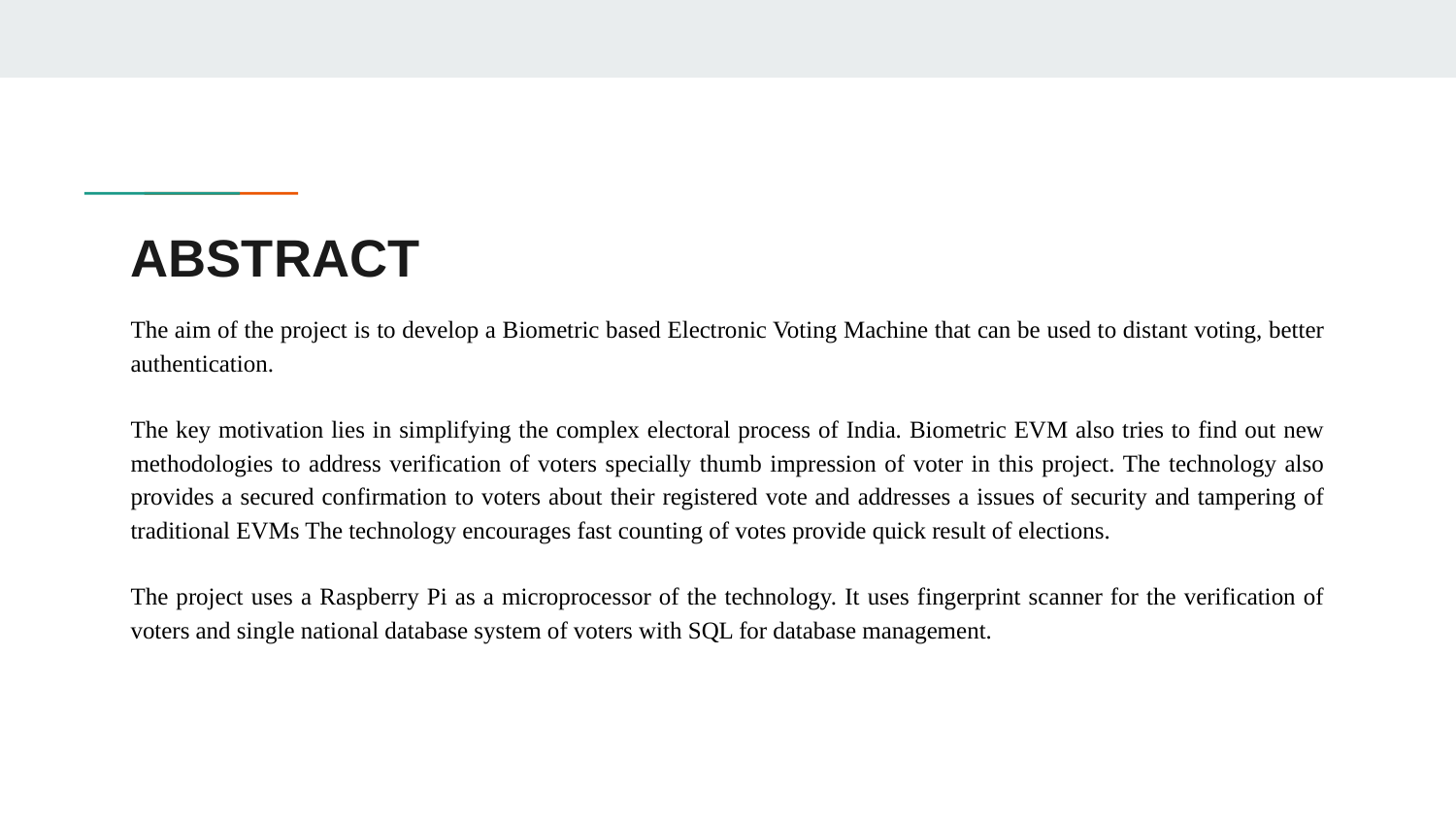

# ABSTRACT
The aim of the project is to develop a Biometric based Electronic Voting Machine that can be used to distant voting, better authentication.

The key motivation lies in simplifying the complex electoral process of India. Biometric EVM also tries to find out new methodologies to address verification of voters specially thumb impression of voter in this project. The technology also provides a secured confirmation to voters about their registered vote and addresses a issues of security and tampering of traditional EVMs The technology encourages fast counting of votes provide quick result of elections.

The project uses a Raspberry Pi as a microprocessor of the technology. It uses fingerprint scanner for the verification of voters and single national database system of voters with SQL for database management.